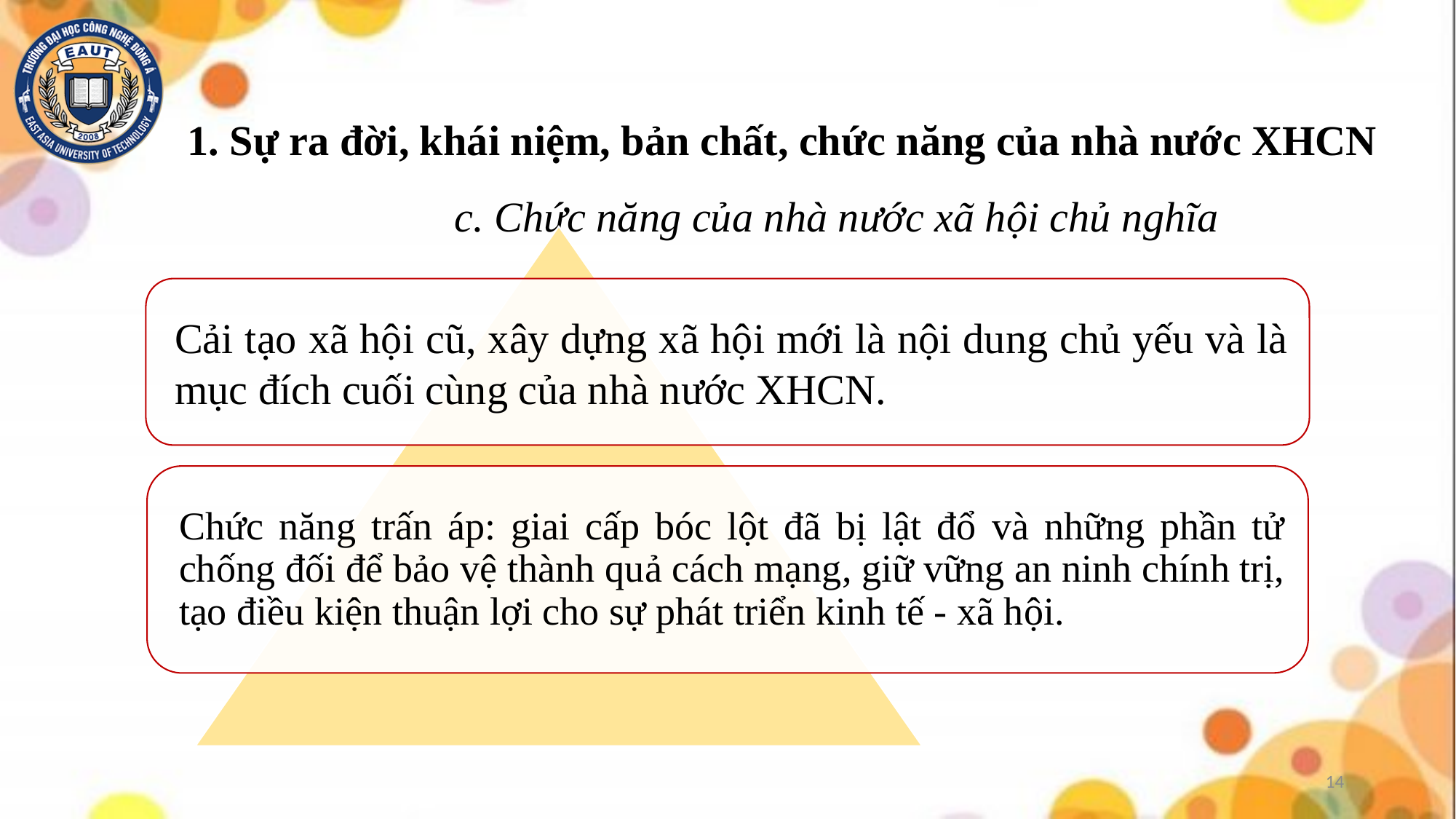

# 1. Sự ra đời, khái niệm, bản chất, chức năng của nhà nước XHCN c. Chức năng của nhà nước xã hội chủ nghĩa
Cải tạo xã hội cũ, xây dựng xã hội mới là nội dung chủ yếu và là mục đích cuối cùng của nhà nước XHCN.
Chức năng trấn áp: giai cấp bóc lột đã bị lật đổ và những phần tử chống đối để bảo vệ thành quả cách mạng, giữ vững an ninh chính trị, tạo điều kiện thuận lợi cho sự phát triển kinh tế - xã hội.
14